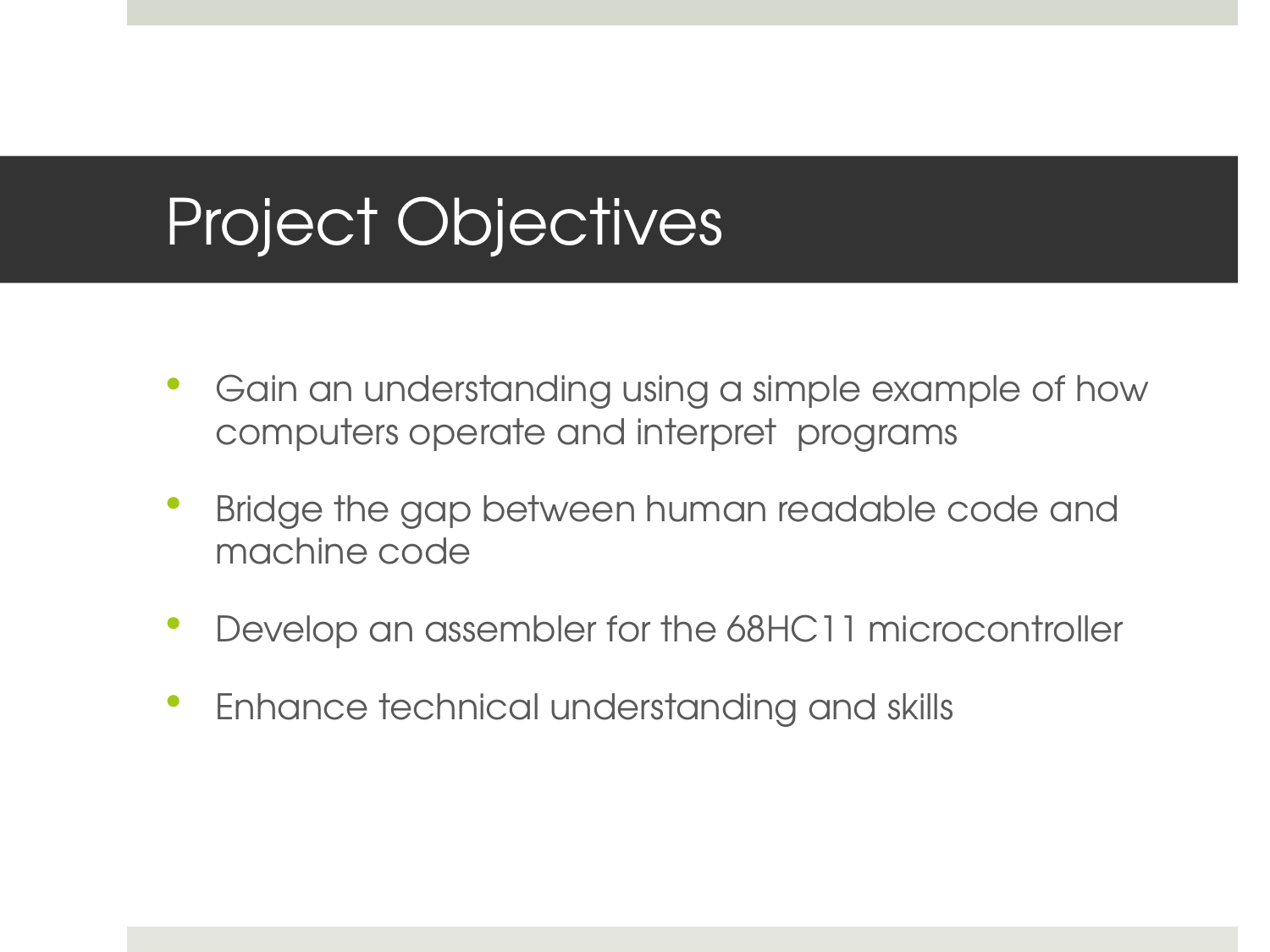

# Project Objectives
Gain an understanding using a simple example of how computers operate and interpret  programs
Bridge the gap between human readable code and machine code
Develop an assembler for the 68HC11 microcontroller
Enhance technical understanding and skills